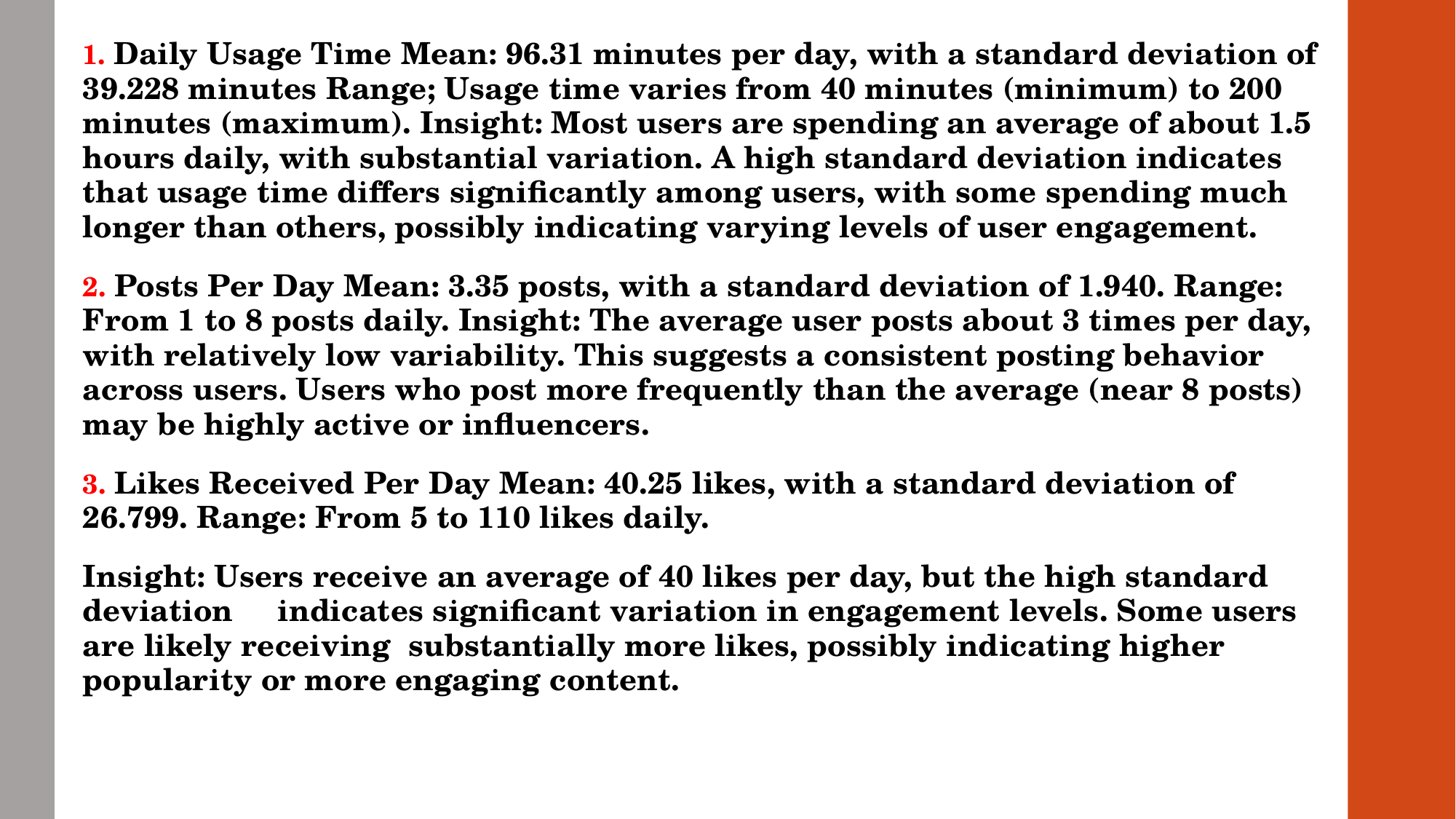

1. Daily Usage Time Mean: 96.31 minutes per day, with a standard deviation of 39.228 minutes Range; Usage time varies from 40 minutes (minimum) to 200 minutes (maximum). Insight: Most users are spending an average of about 1.5 hours daily, with substantial variation. A high standard deviation indicates that usage time differs significantly among users, with some spending much longer than others, possibly indicating varying levels of user engagement.
2. Posts Per Day Mean: 3.35 posts, with a standard deviation of 1.940. Range: From 1 to 8 posts daily. Insight: The average user posts about 3 times per day, with relatively low variability. This suggests a consistent posting behavior across users. Users who post more frequently than the average (near 8 posts) may be highly active or influencers.
3. Likes Received Per Day Mean: 40.25 likes, with a standard deviation of 26.799. Range: From 5 to 110 likes daily.
Insight: Users receive an average of 40 likes per day, but the high standard deviation     indicates significant variation in engagement levels. Some users are likely receiving  substantially more likes, possibly indicating higher popularity or more engaging content.